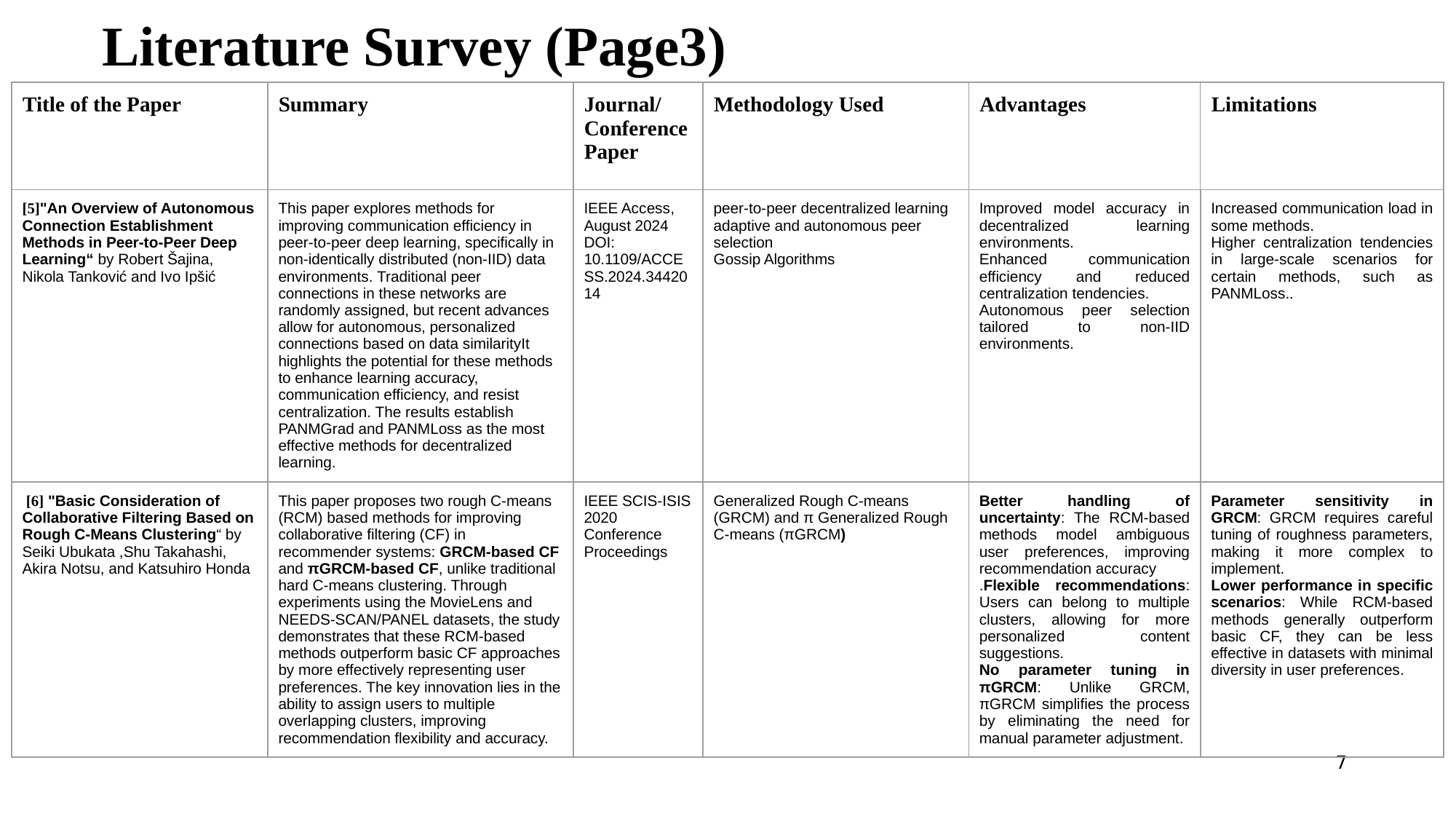

# Literature Survey (Page3)
| Title of the Paper | Summary | Journal/Conference Paper | Methodology Used | Advantages | Limitations |
| --- | --- | --- | --- | --- | --- |
| [5]"An Overview of Autonomous Connection Establishment Methods in Peer-to-Peer Deep Learning“ by Robert Šajina, Nikola Tanković and Ivo Ipšić | This paper explores methods for improving communication efficiency in peer-to-peer deep learning, specifically in non-identically distributed (non-IID) data environments. Traditional peer connections in these networks are randomly assigned, but recent advances allow for autonomous, personalized connections based on data similarityIt highlights the potential for these methods to enhance learning accuracy, communication efficiency, and resist centralization. The results establish PANMGrad and PANMLoss as the most effective methods for decentralized learning. | IEEE Access, August 2024 DOI: 10.1109/ACCESS.2024.3442014 | peer-to-peer decentralized learning adaptive and autonomous peer selection Gossip Algorithms | Improved model accuracy in decentralized learning environments. Enhanced communication efficiency and reduced centralization tendencies. Autonomous peer selection tailored to non-IID environments. | Increased communication load in some methods. Higher centralization tendencies in large-scale scenarios for certain methods, such as PANMLoss.. |
| [6] "Basic Consideration of Collaborative Filtering Based on Rough C-Means Clustering“ by Seiki Ubukata ,Shu Takahashi, Akira Notsu, and Katsuhiro Honda | This paper proposes two rough C-means (RCM) based methods for improving collaborative filtering (CF) in recommender systems: GRCM-based CF and πGRCM-based CF, unlike traditional hard C-means clustering. Through experiments using the MovieLens and NEEDS-SCAN/PANEL datasets, the study demonstrates that these RCM-based methods outperform basic CF approaches by more effectively representing user preferences. The key innovation lies in the ability to assign users to multiple overlapping clusters, improving recommendation flexibility and accuracy. | IEEE SCIS-ISIS 2020 Conference Proceedings | Generalized Rough C-means (GRCM) and π Generalized Rough C-means (πGRCM) | Better handling of uncertainty: The RCM-based methods model ambiguous user preferences, improving recommendation accuracy .Flexible recommendations: Users can belong to multiple clusters, allowing for more personalized content suggestions. No parameter tuning in πGRCM: Unlike GRCM, πGRCM simplifies the process by eliminating the need for manual parameter adjustment. | Parameter sensitivity in GRCM: GRCM requires careful tuning of roughness parameters, making it more complex to implement. Lower performance in specific scenarios: While RCM-based methods generally outperform basic CF, they can be less effective in datasets with minimal diversity in user preferences. |
7